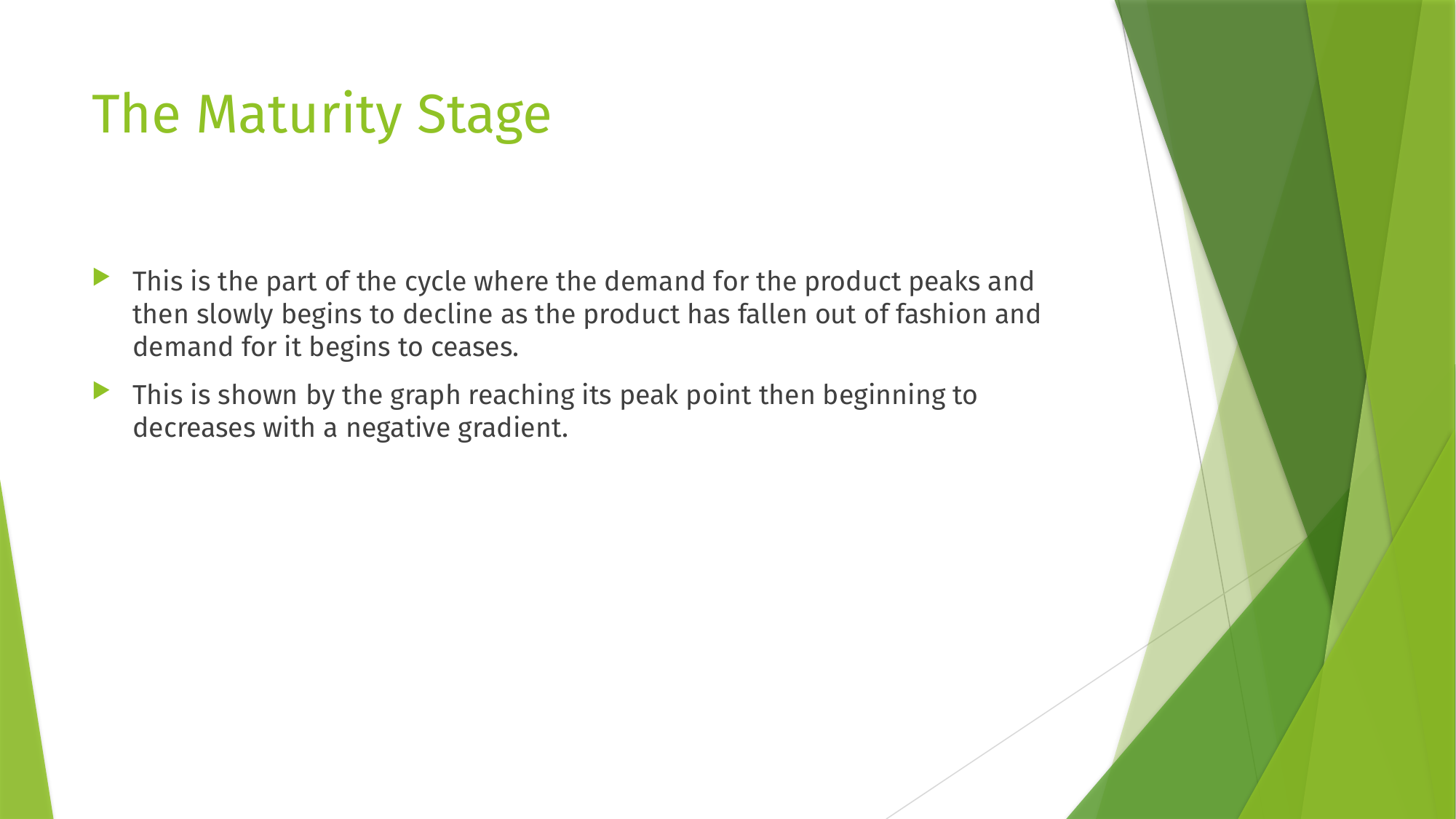

# The Maturity Stage
This is the part of the cycle where the demand for the product peaks and then slowly begins to decline as the product has fallen out of fashion and demand for it begins to ceases.
This is shown by the graph reaching its peak point then beginning to decreases with a negative gradient.